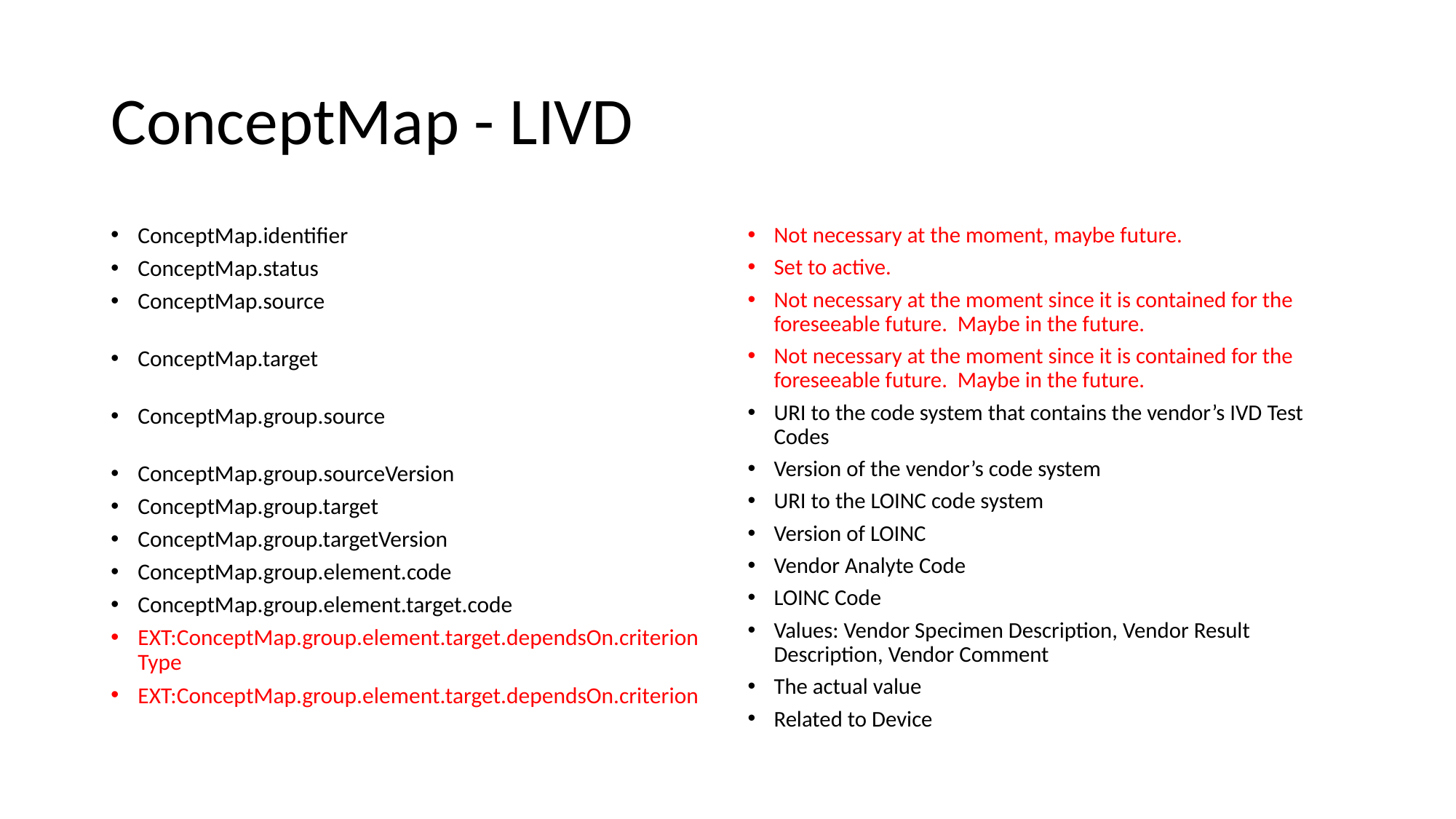

# ConceptMap - LIVD
ConceptMap.identifier
ConceptMap.status
ConceptMap.source
ConceptMap.target
ConceptMap.group.source
ConceptMap.group.sourceVersion
ConceptMap.group.target
ConceptMap.group.targetVersion
ConceptMap.group.element.code
ConceptMap.group.element.target.code
EXT:ConceptMap.group.element.target.dependsOn.criterionType
EXT:ConceptMap.group.element.target.dependsOn.criterion
Not necessary at the moment, maybe future.
Set to active.
Not necessary at the moment since it is contained for the foreseeable future.  Maybe in the future.
Not necessary at the moment since it is contained for the foreseeable future.  Maybe in the future.
URI to the code system that contains the vendor’s IVD Test Codes
Version of the vendor’s code system
URI to the LOINC code system
Version of LOINC
Vendor Analyte Code
LOINC Code
Values: Vendor Specimen Description, Vendor Result Description, Vendor Comment
The actual value
Related to Device